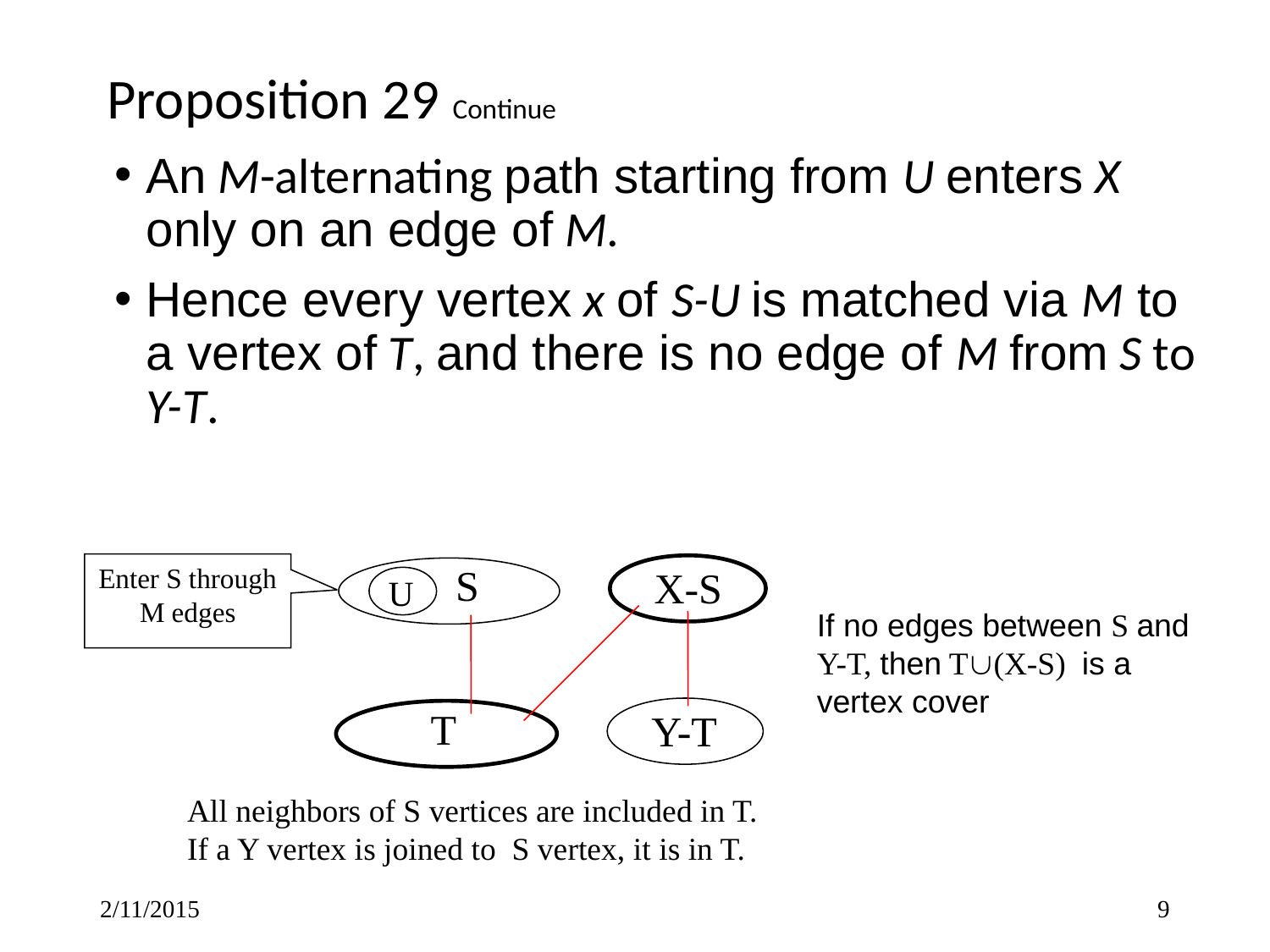

# Proposition 29 Continue
An M-alternating path starting from U enters X only on an edge of M.
Hence every vertex x of S-U is matched via M to a vertex of T, and there is no edge of M from S to Y-T.
S
Enter S through M edges

X-S

U

If no edges between S and Y-T, then T∪(X-S)  is a vertex cover

T

Y-T

All neighbors of S vertices are included in T.
If a Y vertex is joined to  S vertex, it is in T.
2/11/2015
9